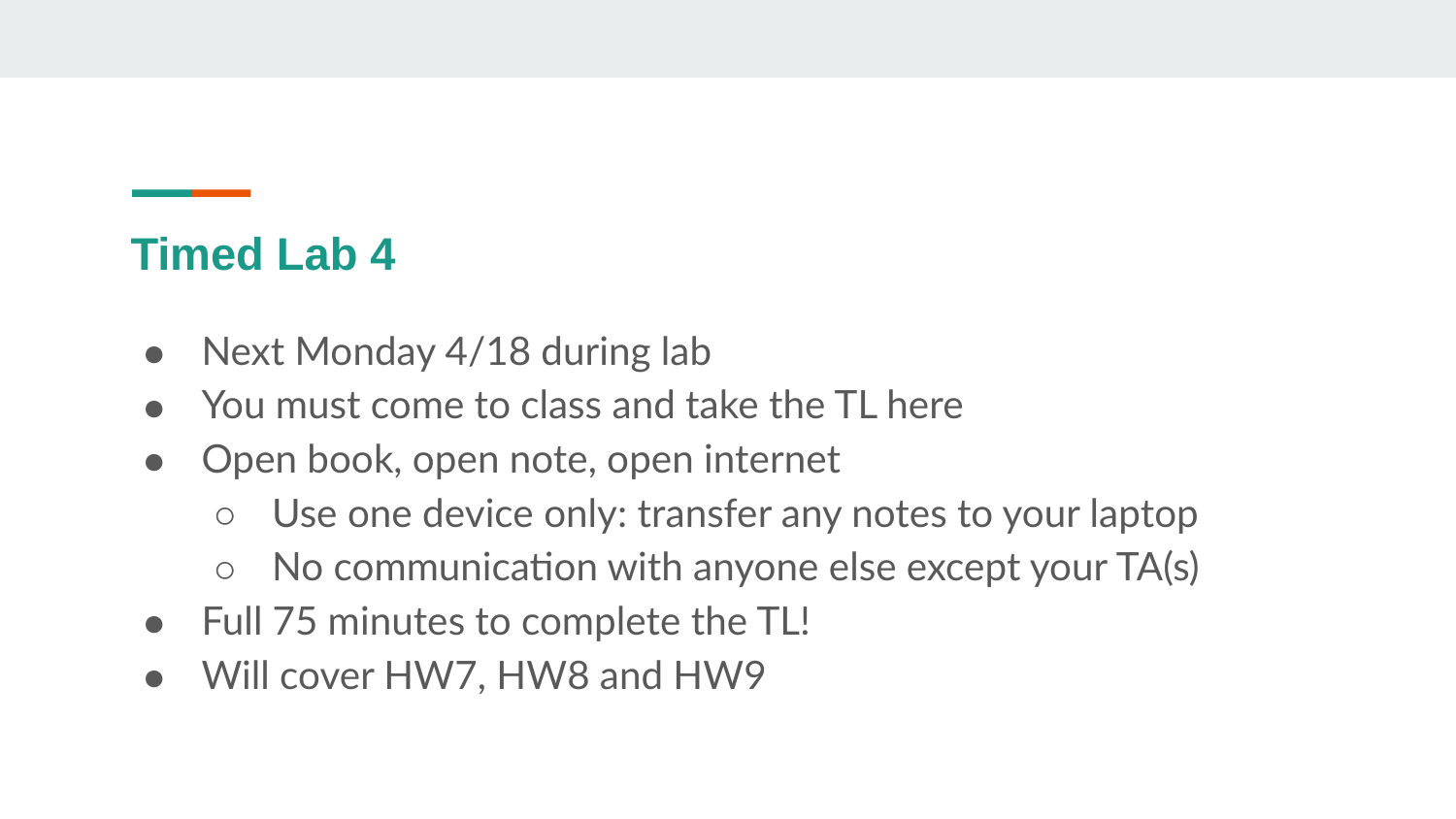

# Timed Lab 4
Next Monday 4/18 during lab
You must come to class and take the TL here
Open book, open note, open internet
Use one device only: transfer any notes to your laptop
No communication with anyone else except your TA(s)
Full 75 minutes to complete the TL!
Will cover HW7, HW8 and HW9